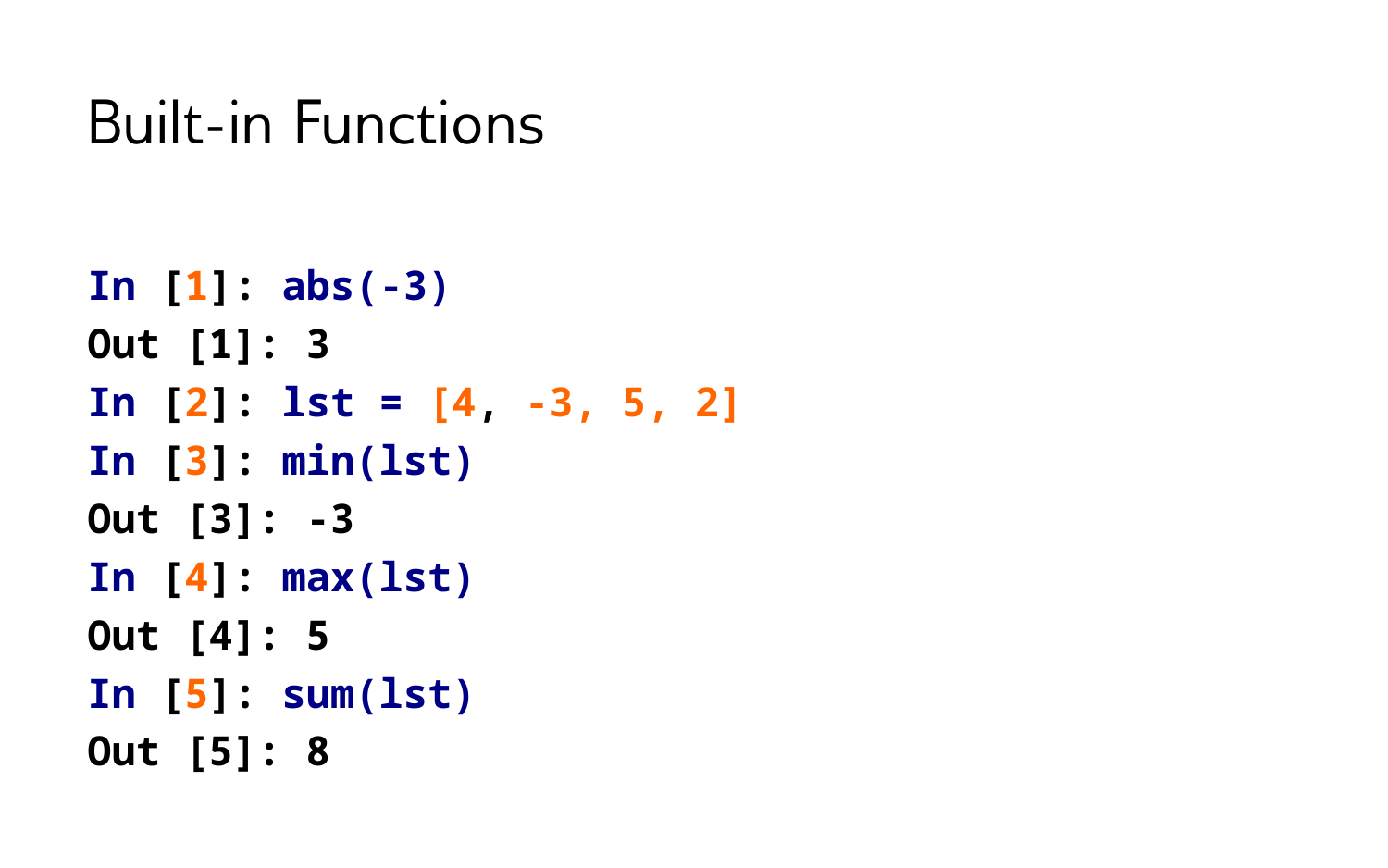

# Built-in Functions

In [1]: abs(-3)
Out [1]: 3
In [2]: lst = [4, -3, 5, 2]
In [3]: min(lst)
Out [3]: -3
In [4]: max(lst)
Out [4]: 5
In [5]: sum(lst)
Out [5]: 8